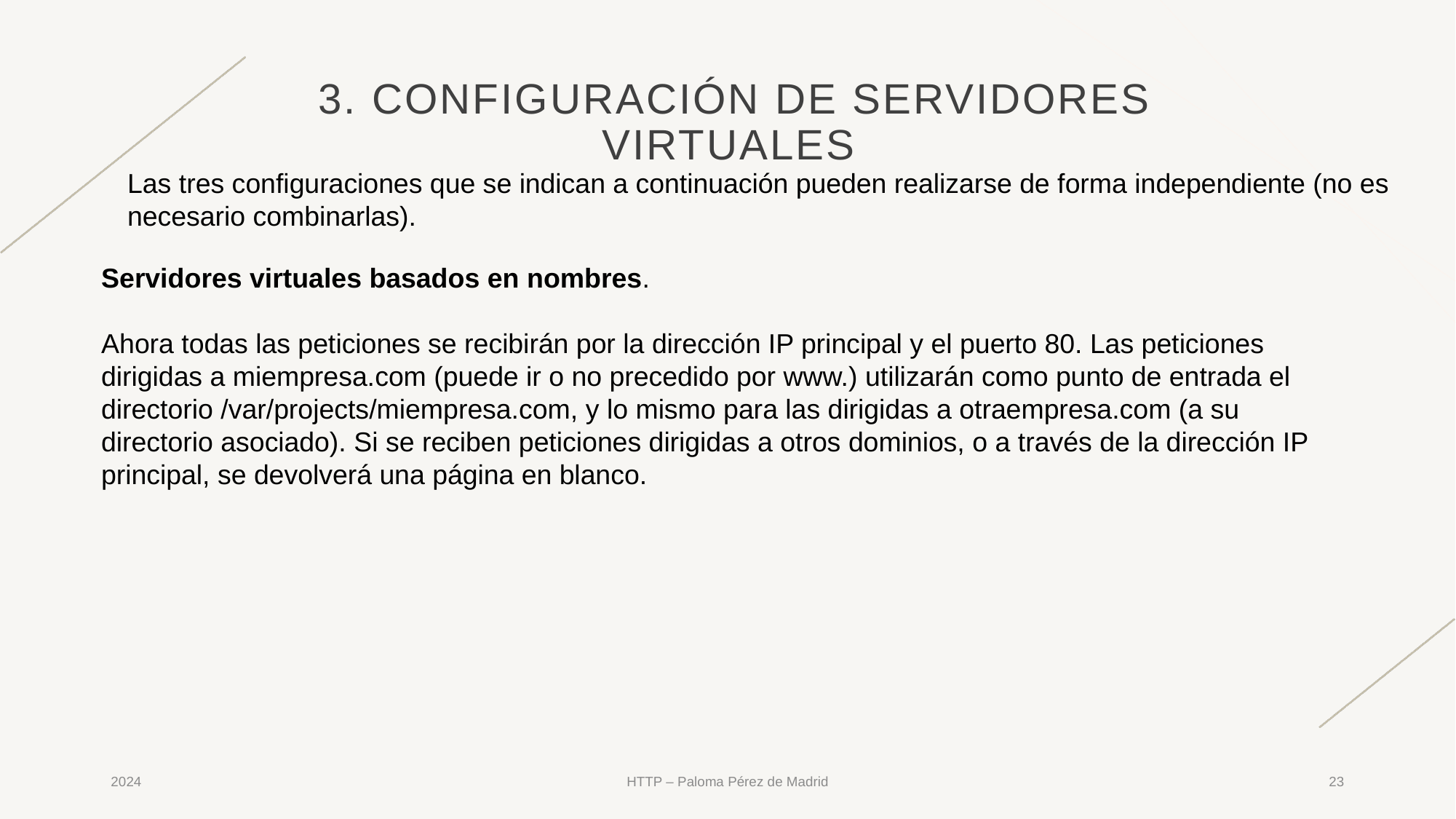

# 3. configuración de servidores virtuales
Las tres configuraciones que se indican a continuación pueden realizarse de forma independiente (no es necesario combinarlas).
Servidores virtuales basados en nombres.

Ahora todas las peticiones se recibirán por la dirección IP principal y el puerto 80. Las peticiones dirigidas a miempresa.com (puede ir o no precedido por www.) utilizarán como punto de entrada el directorio /var/projects/miempresa.com, y lo mismo para las dirigidas a otraempresa.com (a su directorio asociado). Si se reciben peticiones dirigidas a otros dominios, o a través de la dirección IP principal, se devolverá una página en blanco.
2024
HTTP – Paloma Pérez de Madrid
23